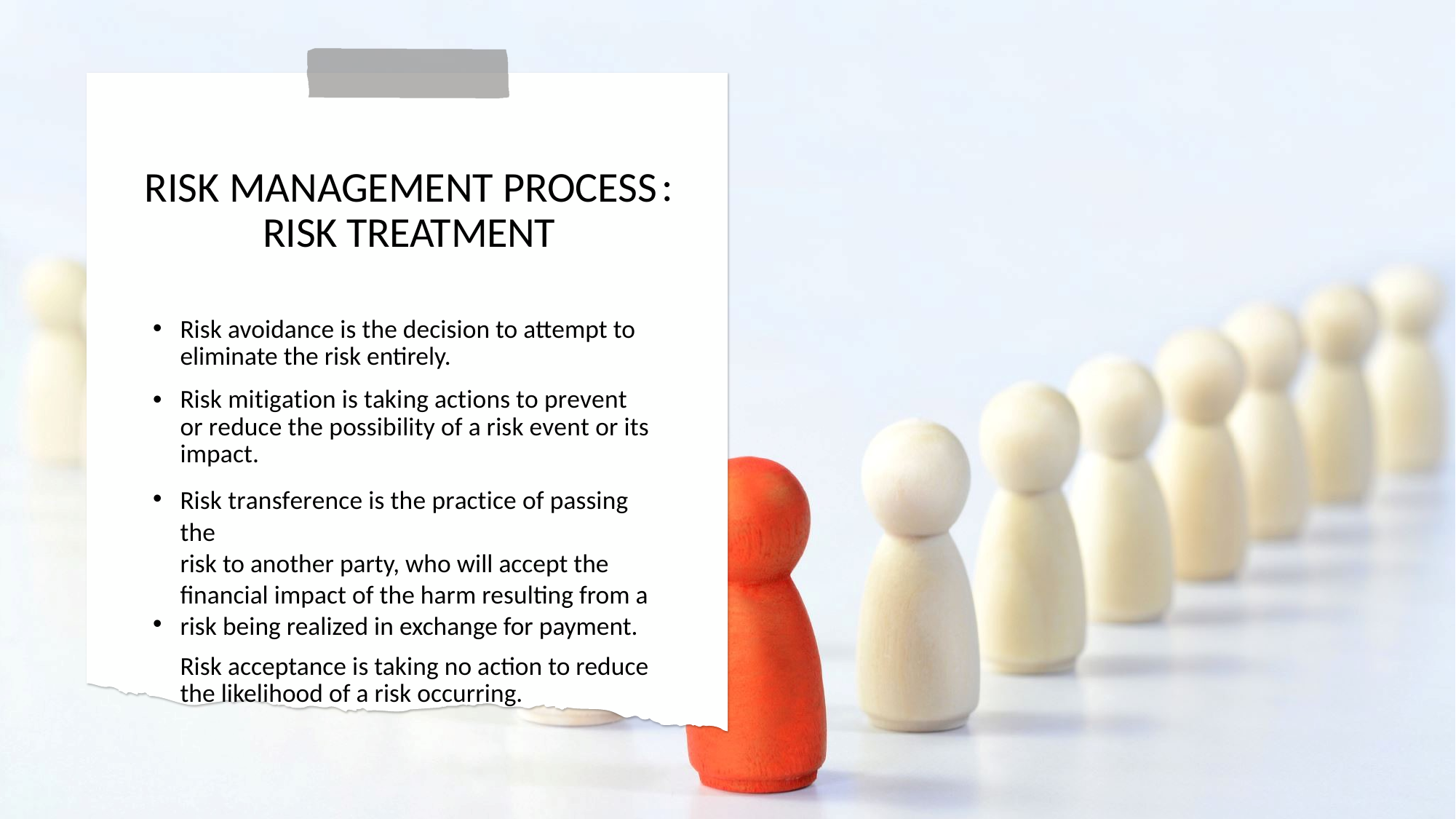

RISK MANAGEMENT PROCESS
RISK TREATMENT
:
•
Risk avoidance is the decision to attempt to
eliminate the risk entirely.
Risk mitigation is taking actions to prevent or reduce the possibility of a risk event or its impact.
Risk transference is the practice of passing the
risk to another party, who will accept the
financial impact of the harm resulting from a
risk being realized in exchange for payment.
Risk acceptance is taking no action to reduce the likelihood of a risk occurring.
•
•
•